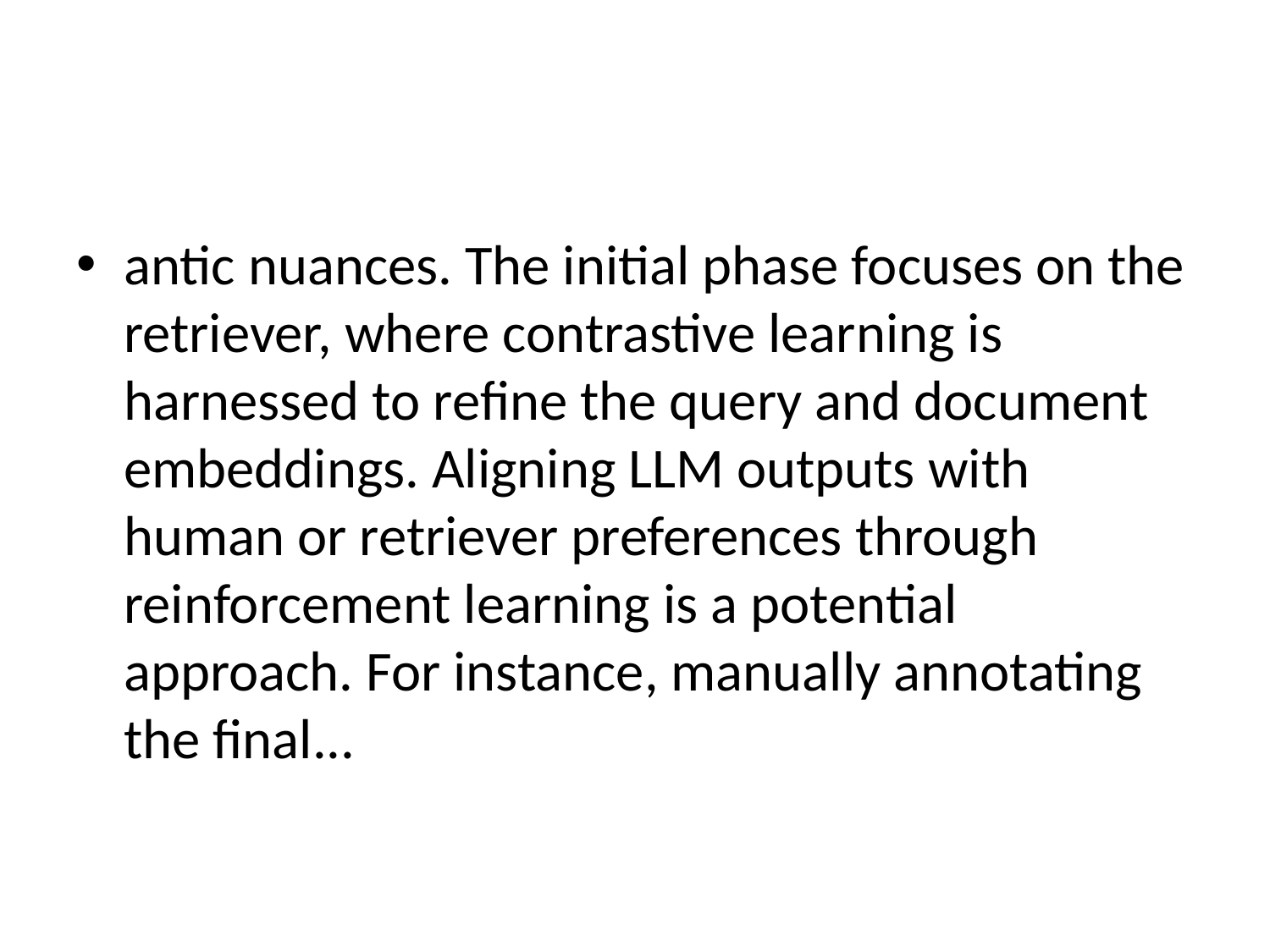

#
antic nuances. The initial phase focuses on the retriever, where contrastive learning is harnessed to refine the query and document embeddings. Aligning LLM outputs with human or retriever preferences through reinforcement learning is a potential approach. For instance, manually annotating the final...